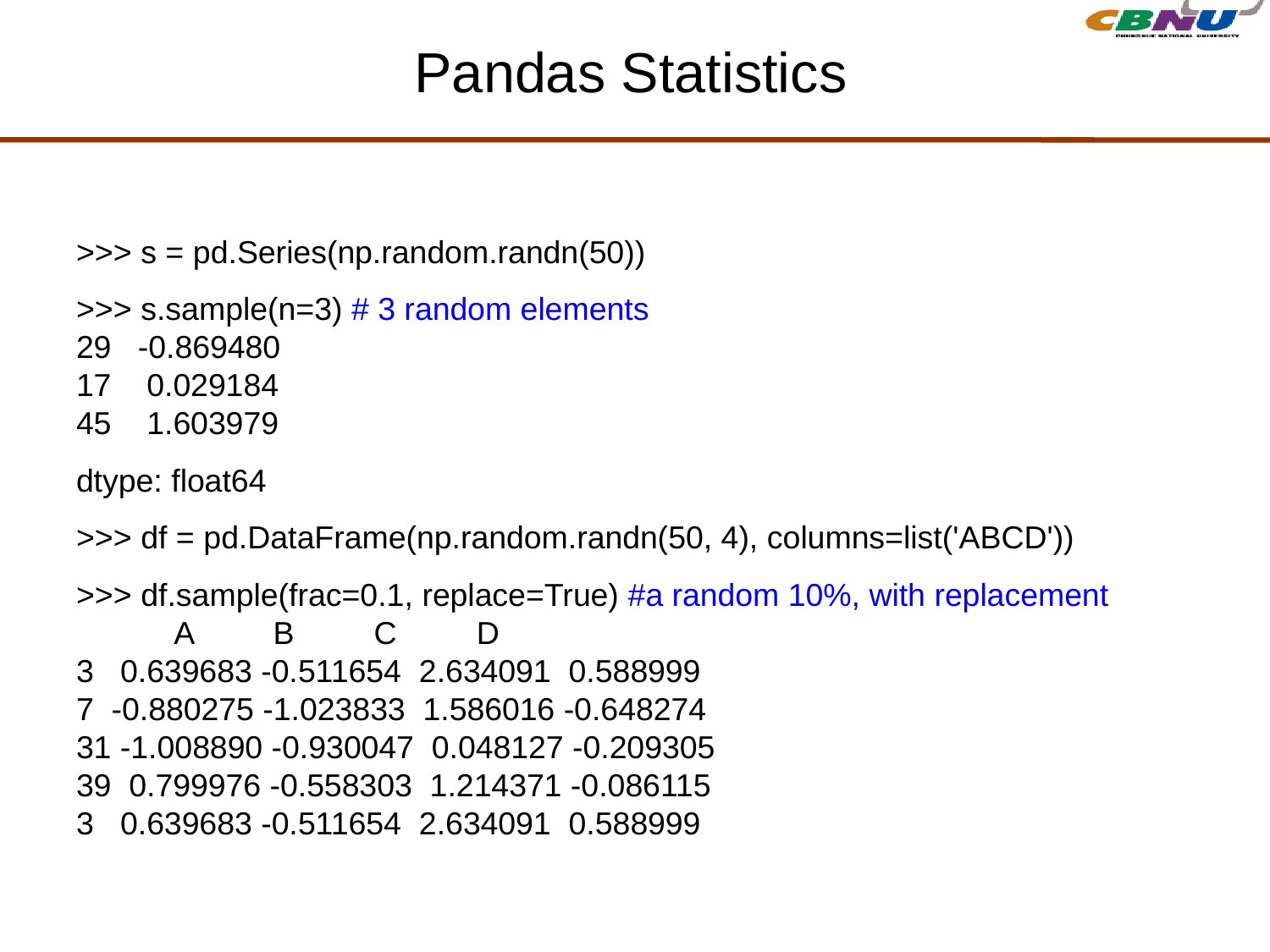

# Pandas Statistics
>>> s = pd.Series(np.random.randn(50))
>>> s.sample(n=3) # 3 random elements
29   -0.869480
17    0.029184
45    1.603979
dtype: float64
>>> df = pd.DataFrame(np.random.randn(50, 4), columns=list('ABCD'))
>>> df.sample(frac=0.1, replace=True) #a random 10%, with replacement
           A         B         C         D
3   0.639683 -0.511654  2.634091  0.588999
7  -0.880275 -1.023833  1.586016 -0.648274
31 -1.008890 -0.930047  0.048127 -0.209305
39  0.799976 -0.558303  1.214371 -0.086115
3   0.639683 -0.511654  2.634091  0.588999